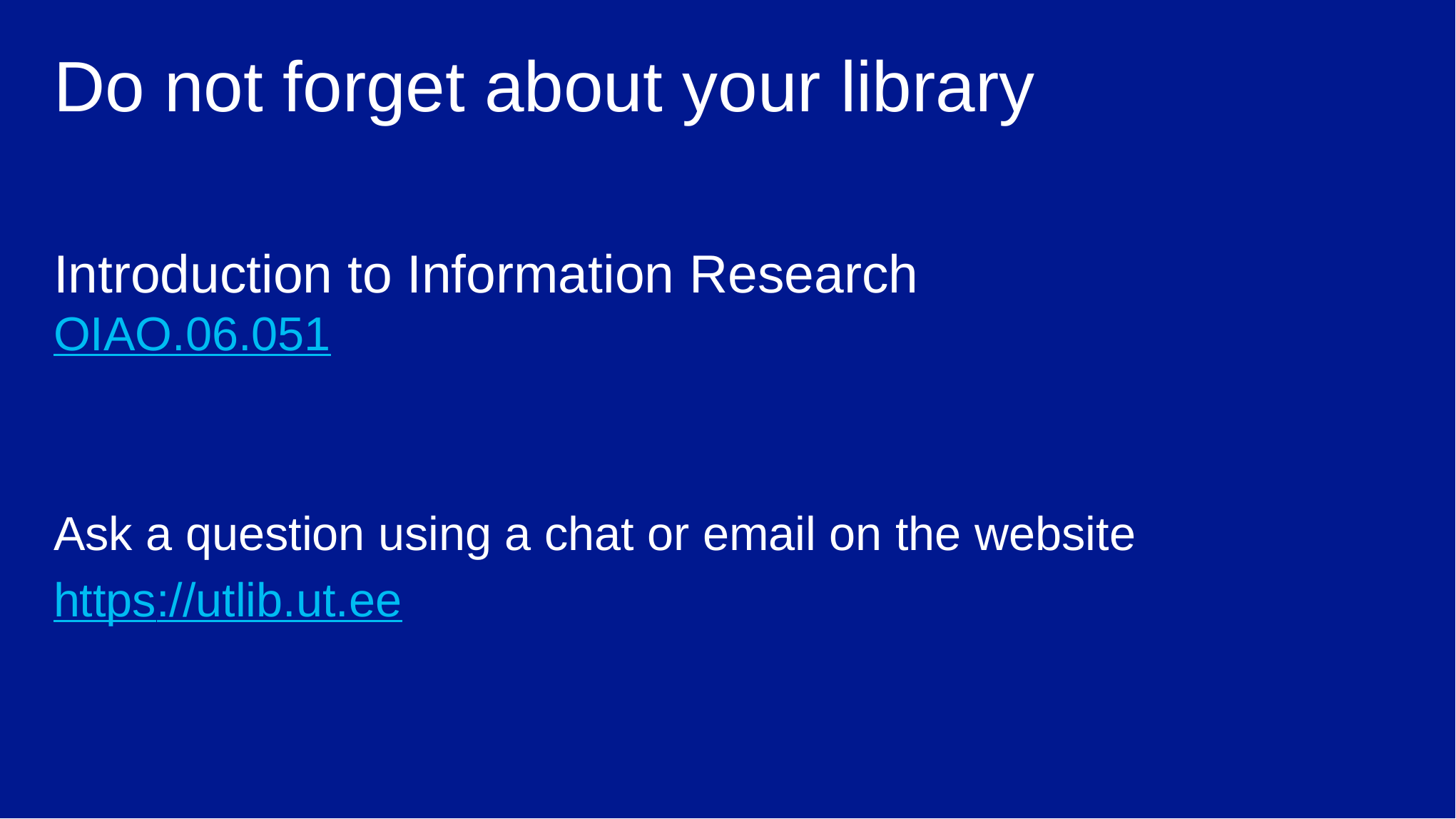

# Do not forget about your library
Introduction to Information Research
OIAO.06.051

Ask a question using a chat or email on the website
https://utlib.ut.ee